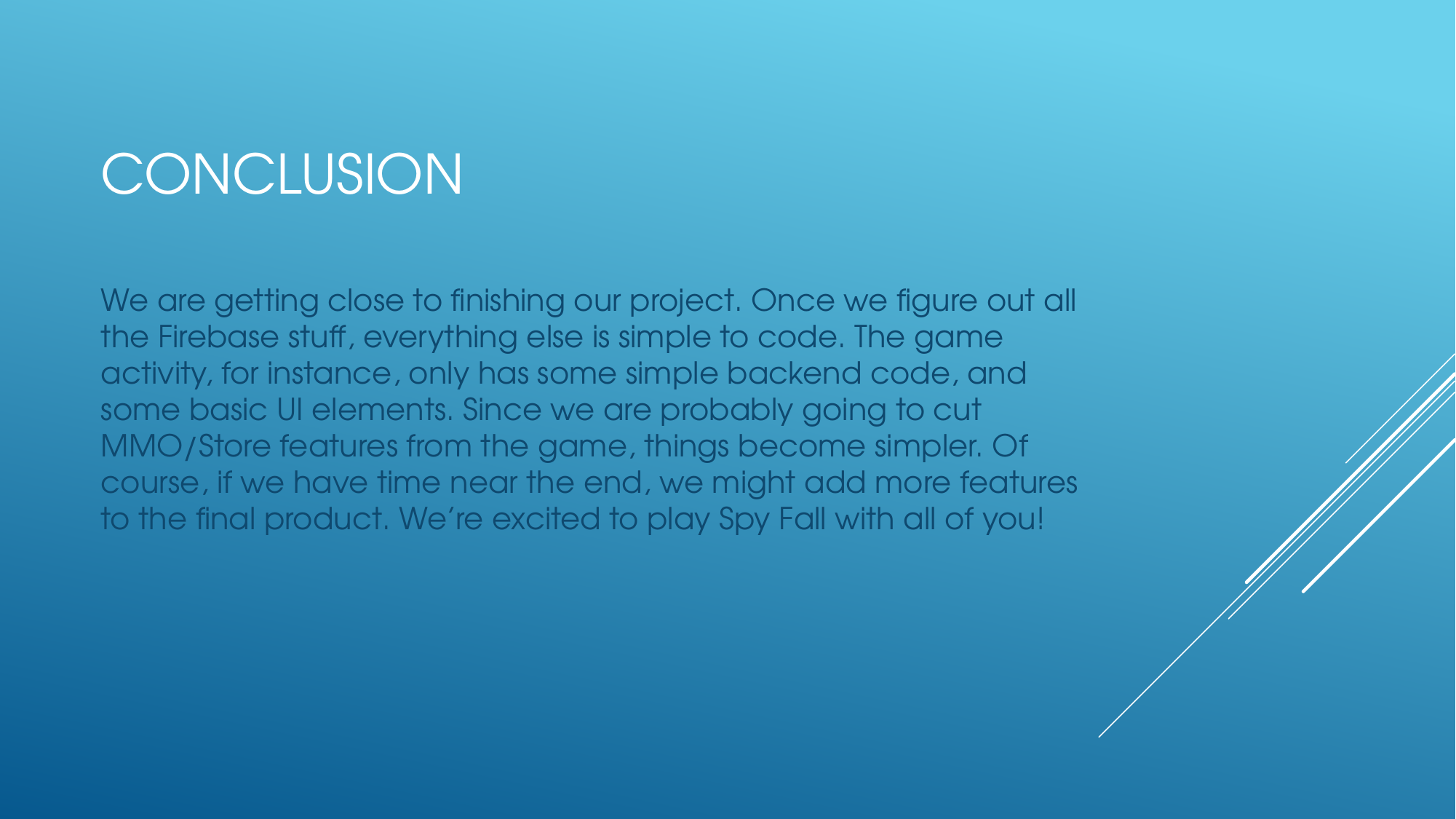

# conclusion
We are getting close to finishing our project. Once we figure out all the Firebase stuff, everything else is simple to code. The game activity, for instance, only has some simple backend code, and some basic UI elements. Since we are probably going to cut MMO/Store features from the game, things become simpler. Of course, if we have time near the end, we might add more features to the final product. We’re excited to play Spy Fall with all of you!